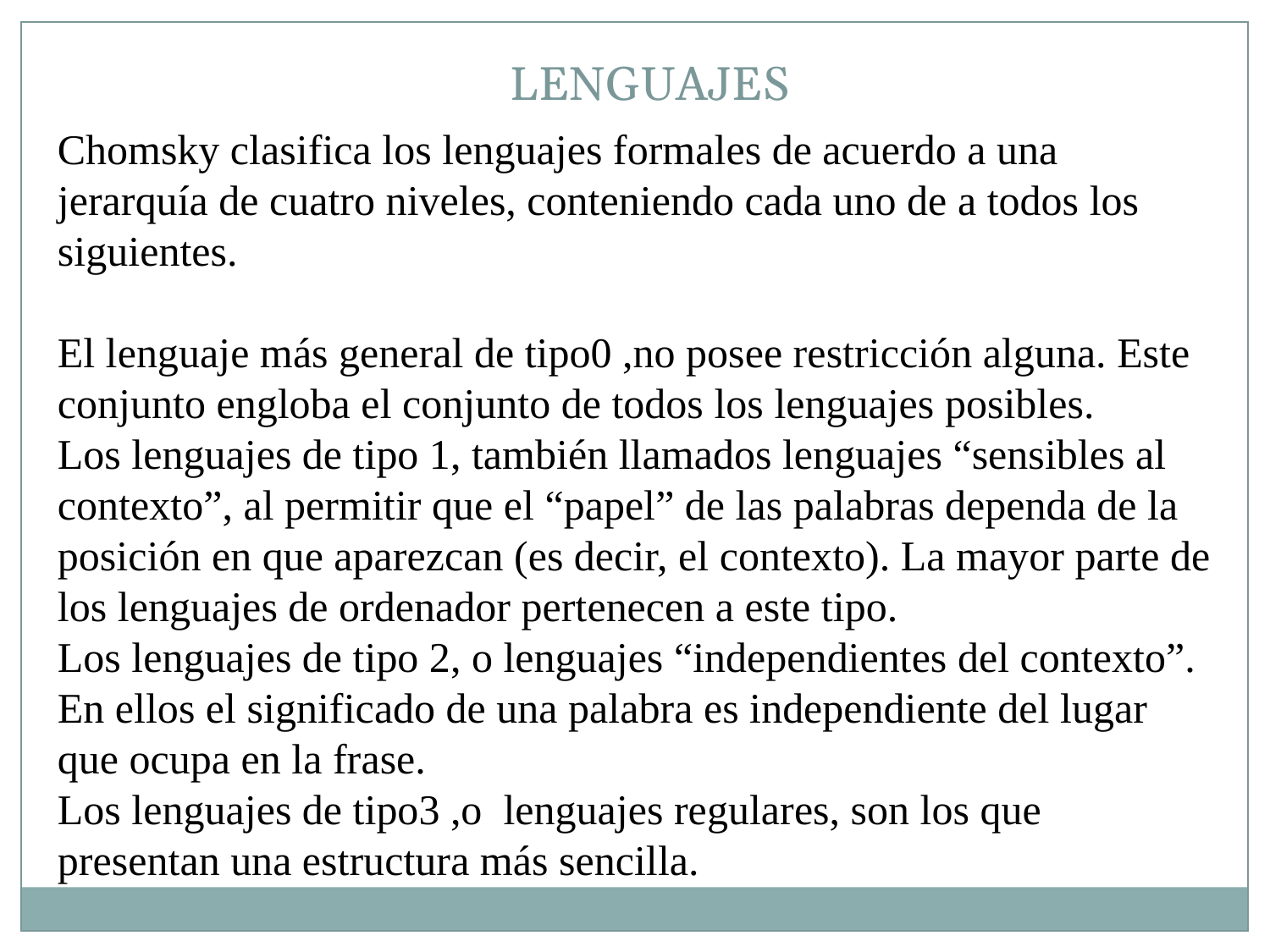

LENGUAJES
Chomsky clasifica los lenguajes formales de acuerdo a una jerarquía de cuatro niveles, conteniendo cada uno de a todos los siguientes.

El lenguaje más general de tipo0 ,no posee restricción alguna. Este conjunto engloba el conjunto de todos los lenguajes posibles.
Los lenguajes de tipo 1, también llamados lenguajes “sensibles al contexto”, al permitir que el “papel” de las palabras dependa de la posición en que aparezcan (es decir, el contexto). La mayor parte de los lenguajes de ordenador pertenecen a este tipo.
Los lenguajes de tipo 2, o lenguajes “independientes del contexto”. En ellos el significado de una palabra es independiente del lugar que ocupa en la frase.
Los lenguajes de tipo3 ,o  lenguajes regulares, son los que presentan una estructura más sencilla.